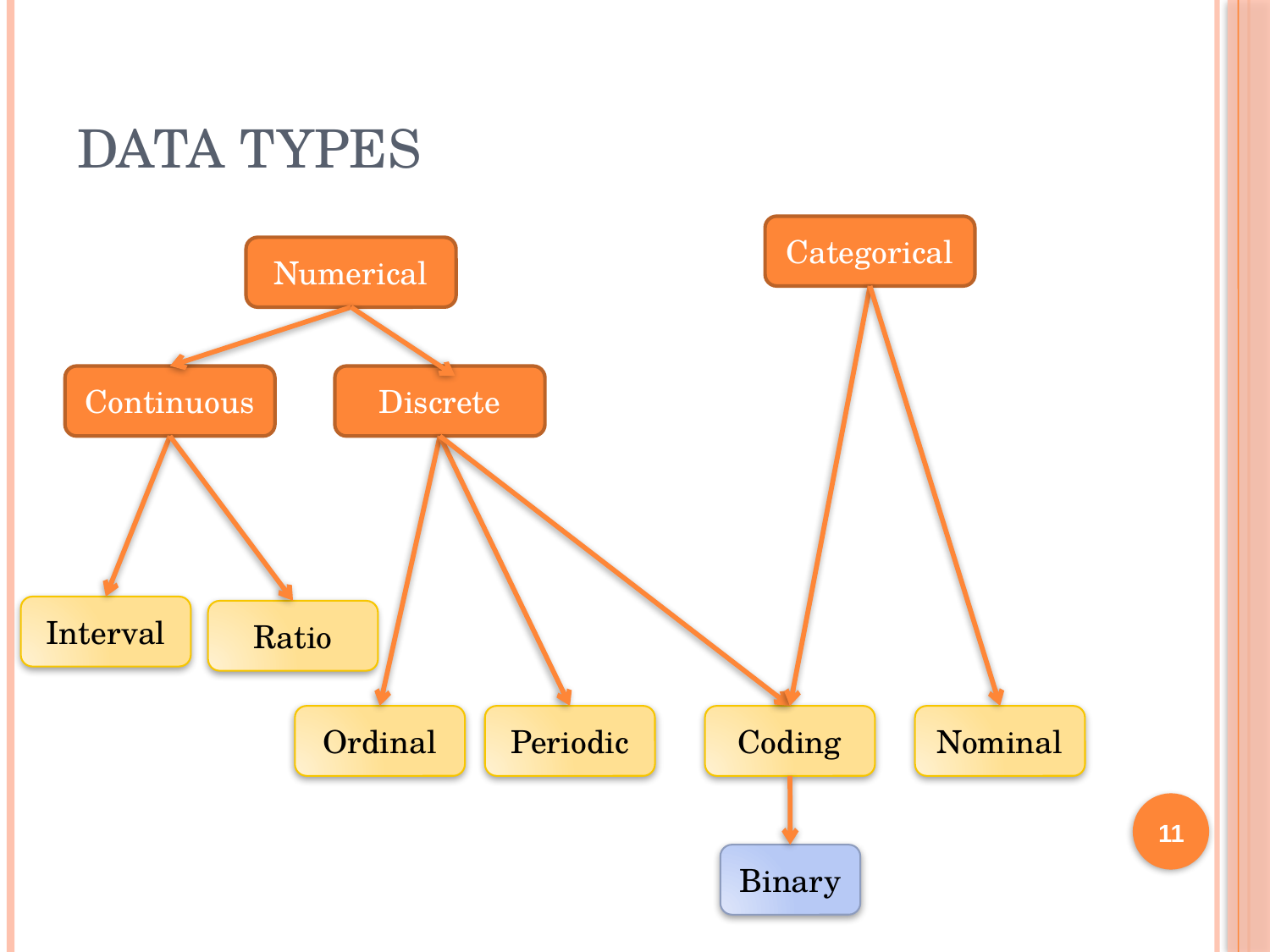

Data Types
Categorical
Numerical
Continuous
Discrete
Interval
Ratio
Ordinal
Periodic
Coding
Nominal
11
Binary